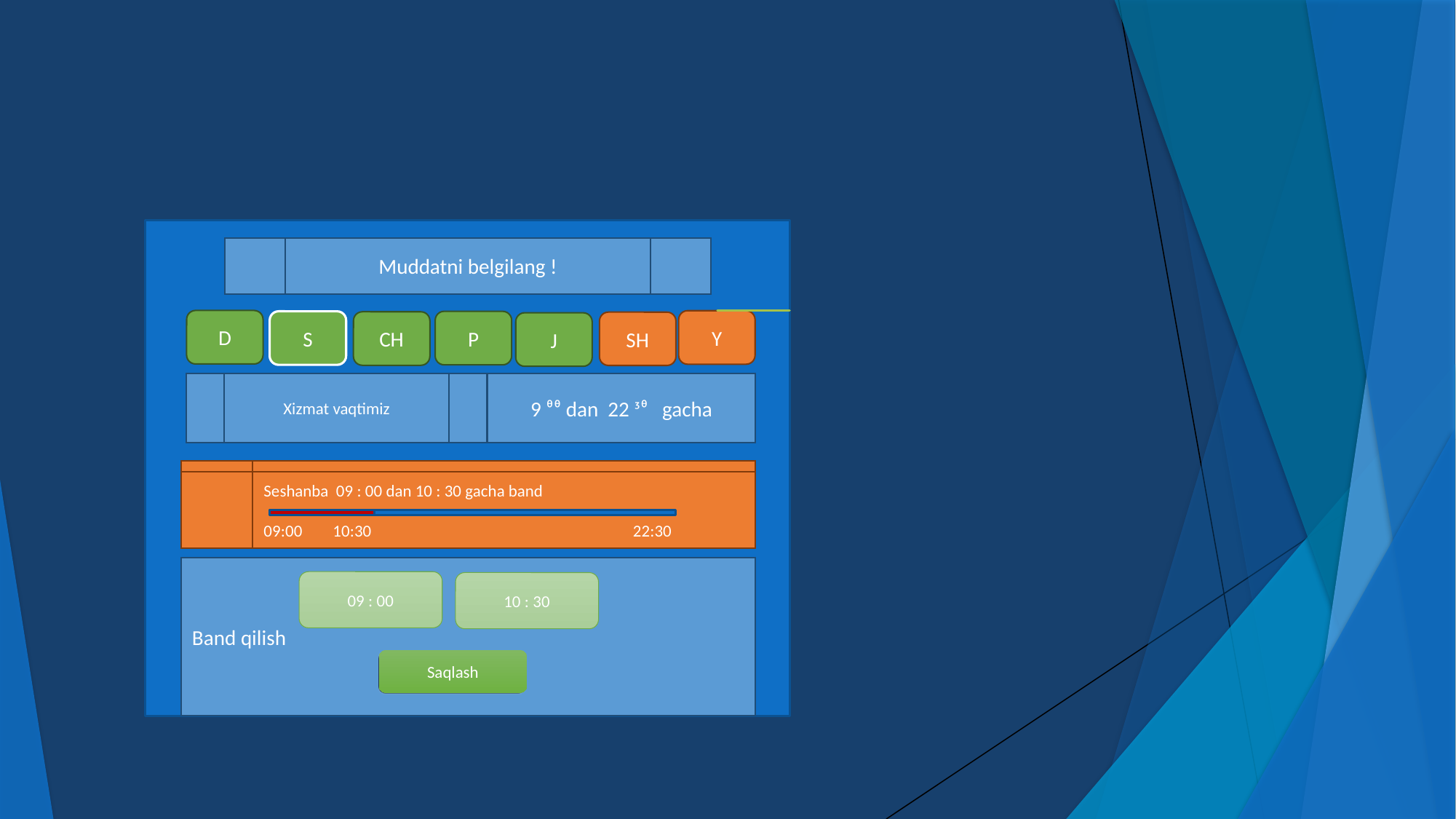

#

Muddatni belgilang !
D
Y
S
P
CH
SH

J
9 ᶿᶿ dan  22 ᶾᶿ   gacha
Xizmat vaqtimiz
Seshanba  09 : 00 dan 10 : 30 gacha band

09:00        10:30 		           22:30

Band qilish
09 : 00
10 : 30
Saqlash